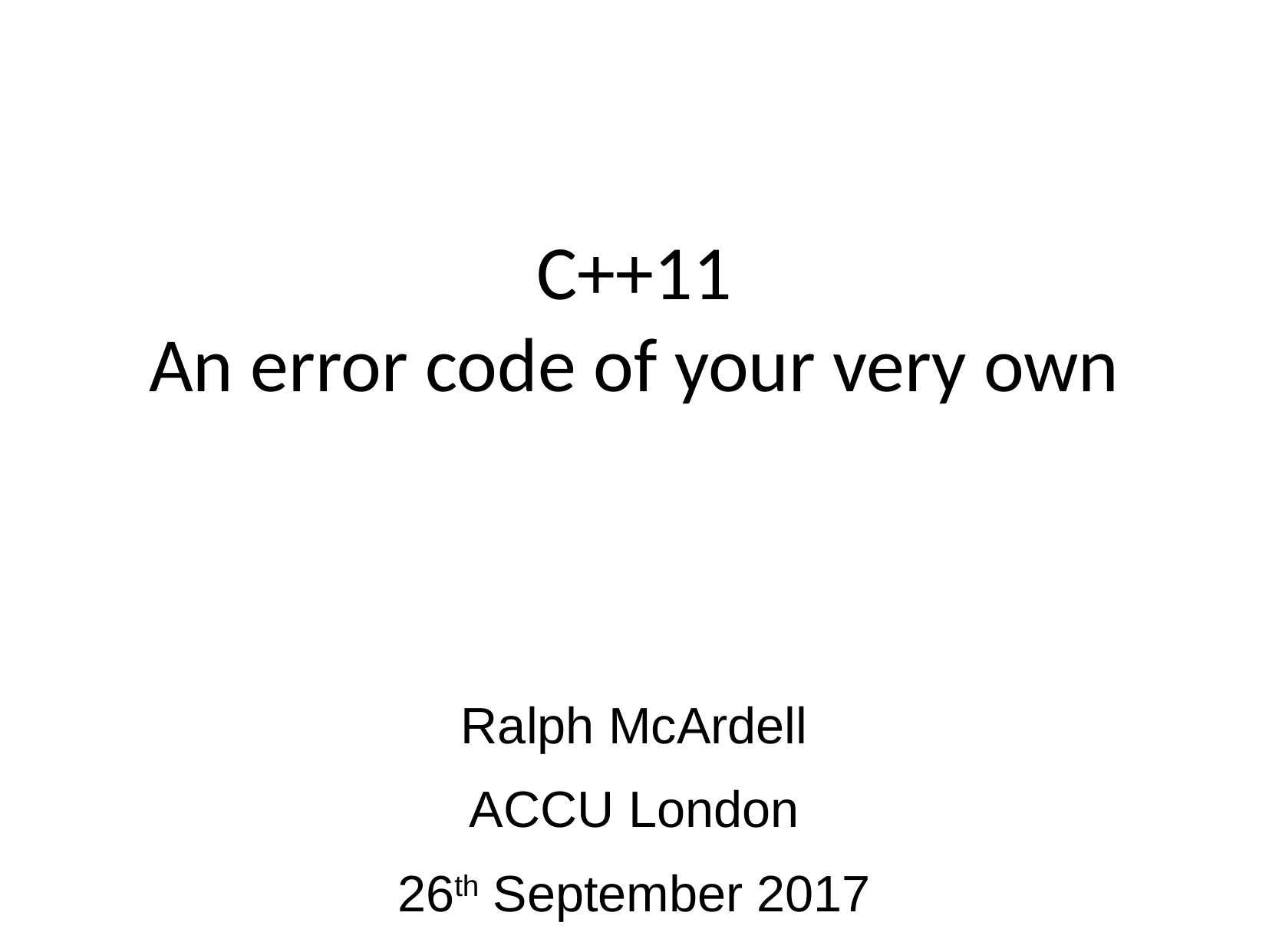

C++11
An error code of your very own
Ralph McArdell
ACCU London
26th September 2017